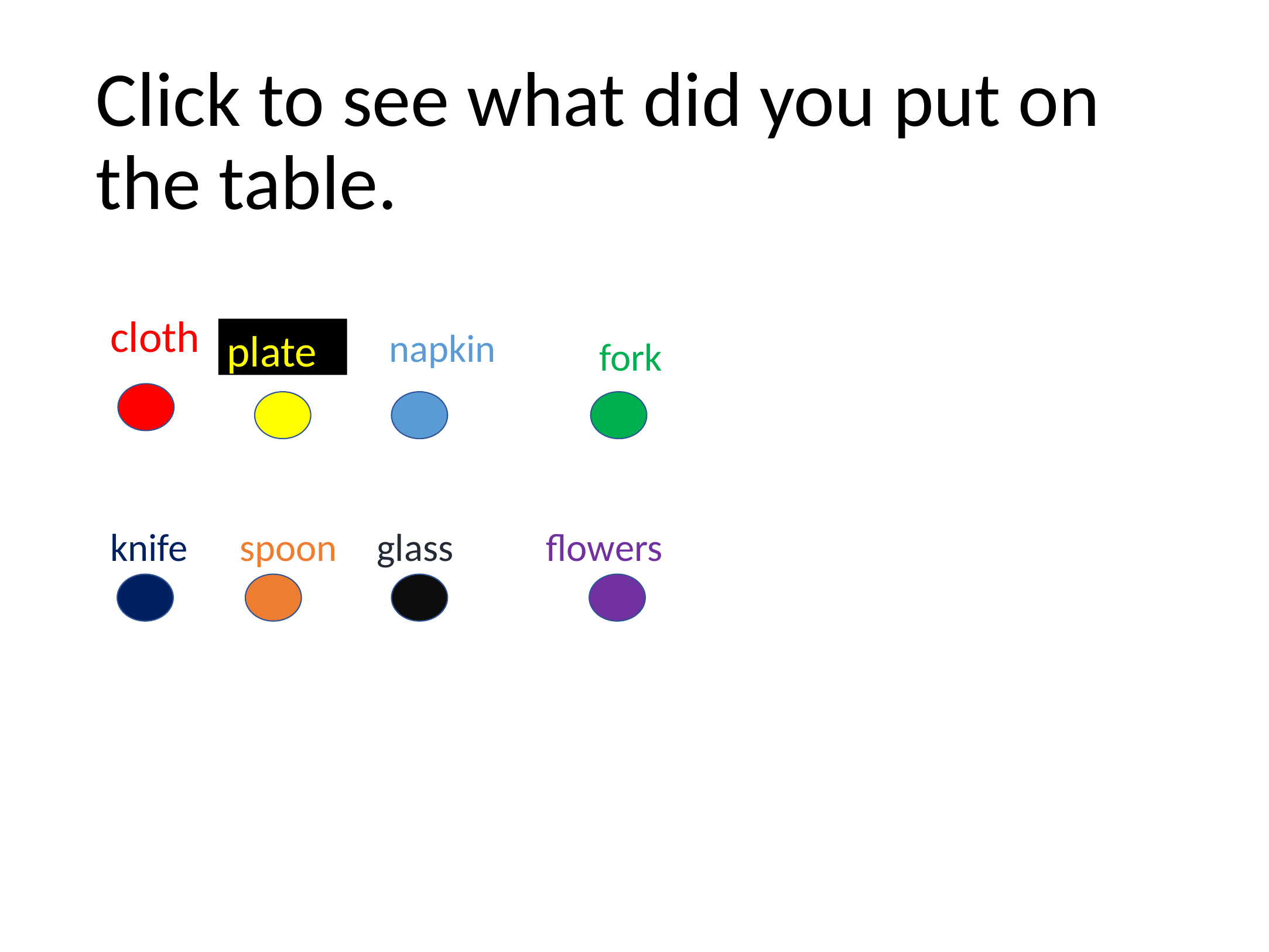

# Click to see what did you put on the table.

cloth
plate
napkin
fork

knife
spoon
glass
flowers